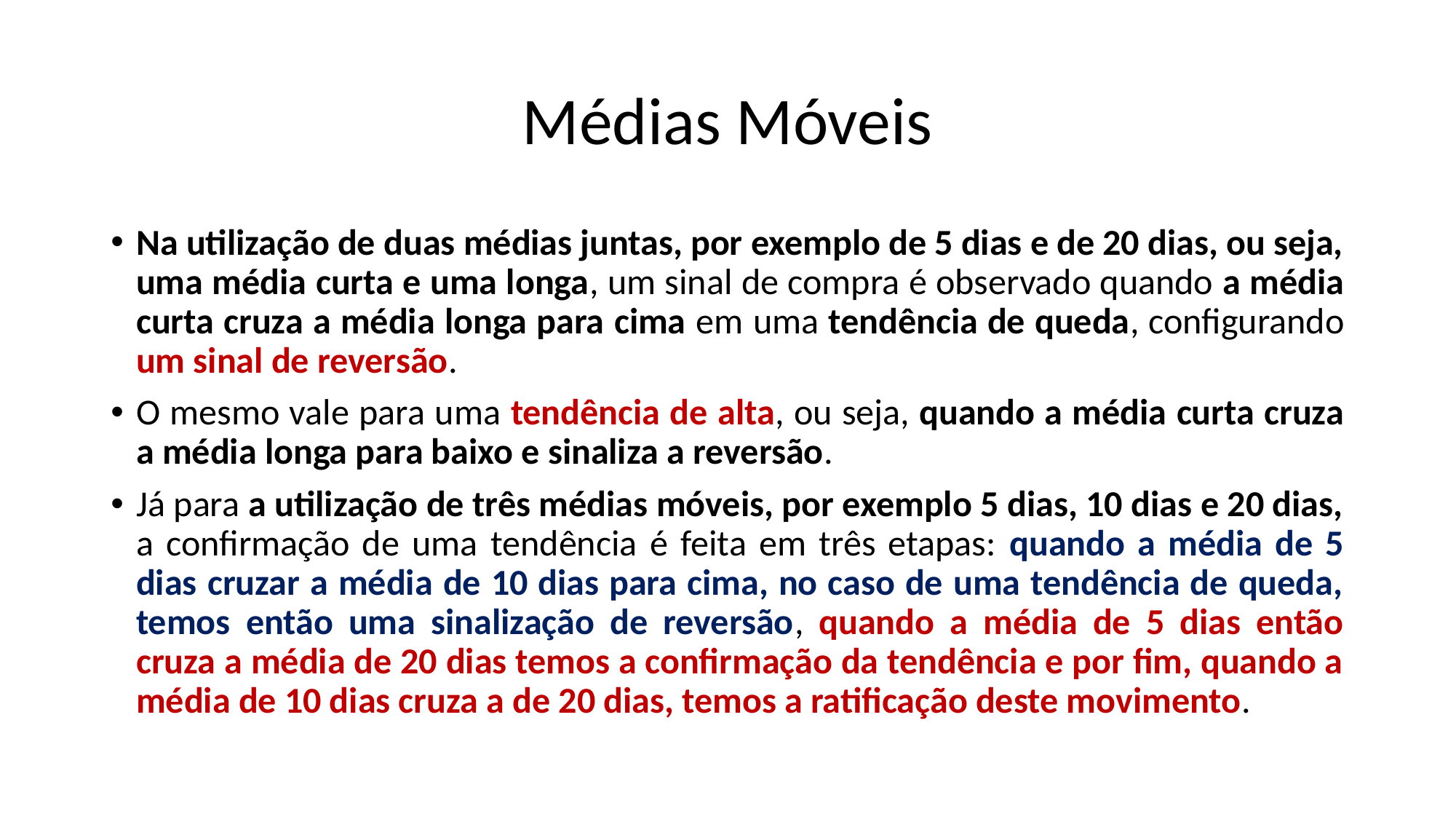

# Médias Móveis
Na utilização de duas médias juntas, por exemplo de 5 dias e de 20 dias, ou seja, uma média curta e uma longa, um sinal de compra é observado quando a média curta cruza a média longa para cima em uma tendência de queda, configurando um sinal de reversão.
O mesmo vale para uma tendência de alta, ou seja, quando a média curta cruza a média longa para baixo e sinaliza a reversão.
Já para a utilização de três médias móveis, por exemplo 5 dias, 10 dias e 20 dias, a confirmação de uma tendência é feita em três etapas: quando a média de 5 dias cruzar a média de 10 dias para cima, no caso de uma tendência de queda, temos então uma sinalização de reversão, quando a média de 5 dias então cruza a média de 20 dias temos a confirmação da tendência e por fim, quando a média de 10 dias cruza a de 20 dias, temos a ratificação deste movimento.